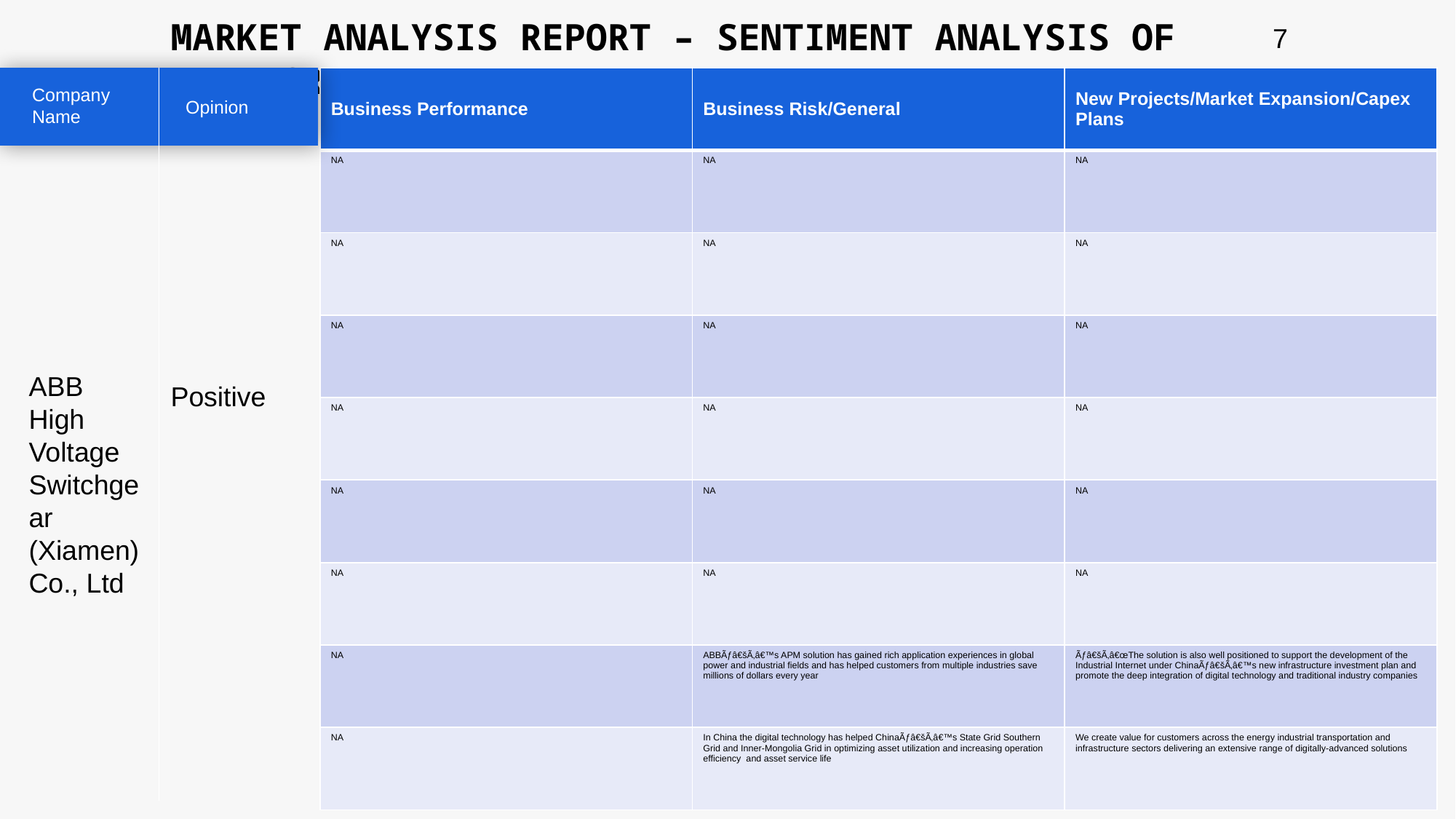

MARKET ANALYSIS REPORT – SENTIMENT ANALYSIS OF PEER GROUP
7

| Business Performance | Business Risk/General | New Projects/Market Expansion/Capex Plans |
| --- | --- | --- |
| NA | NA | NA |
| NA | NA | NA |
| NA | NA | NA |
| NA | NA | NA |
| NA | NA | NA |
| NA | NA | NA |
| NA | ABBÃƒâ€šÃ‚â€™s APM solution has gained rich application experiences in global power and industrial fields and has helped customers from multiple industries save millions of dollars every year | Ãƒâ€šÃ‚â€œThe solution is also well positioned to support the development of the Industrial Internet under ChinaÃƒâ€šÃ‚â€™s new infrastructure investment plan and promote the deep integration of digital technology and traditional industry companies |
| NA | In China the digital technology has helped ChinaÃƒâ€šÃ‚â€™s State Grid Southern Grid and Inner-Mongolia Grid in optimizing asset utilization and increasing operation efficiency and asset service life | We create value for customers across the energy industrial transportation and infrastructure sectors delivering an extensive range of digitally-advanced solutions |
Company Name
Opinion
ABB High Voltage Switchgear (Xiamen) Co., Ltd
Positive